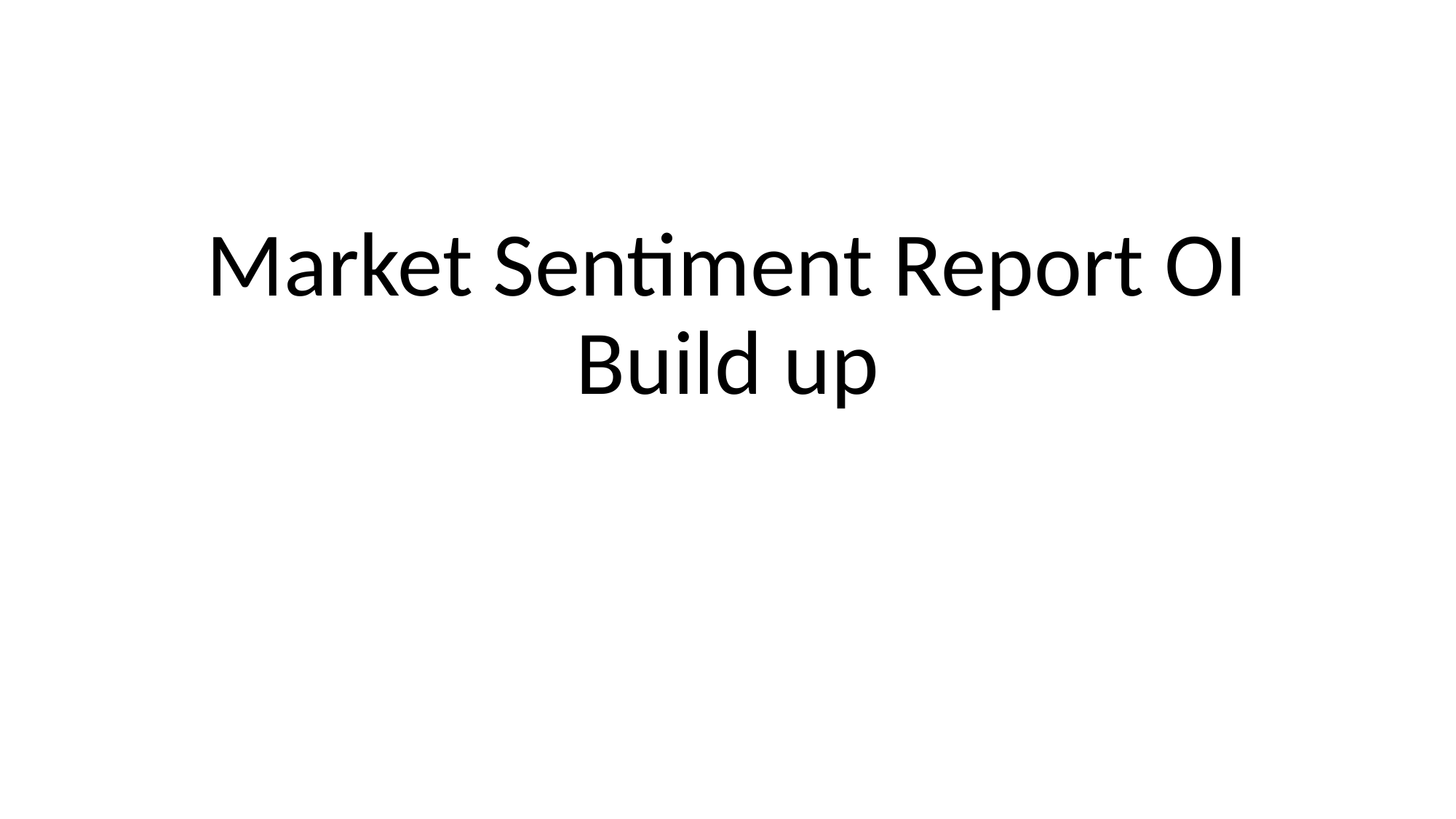

# Market Sentiment Report OI Build up